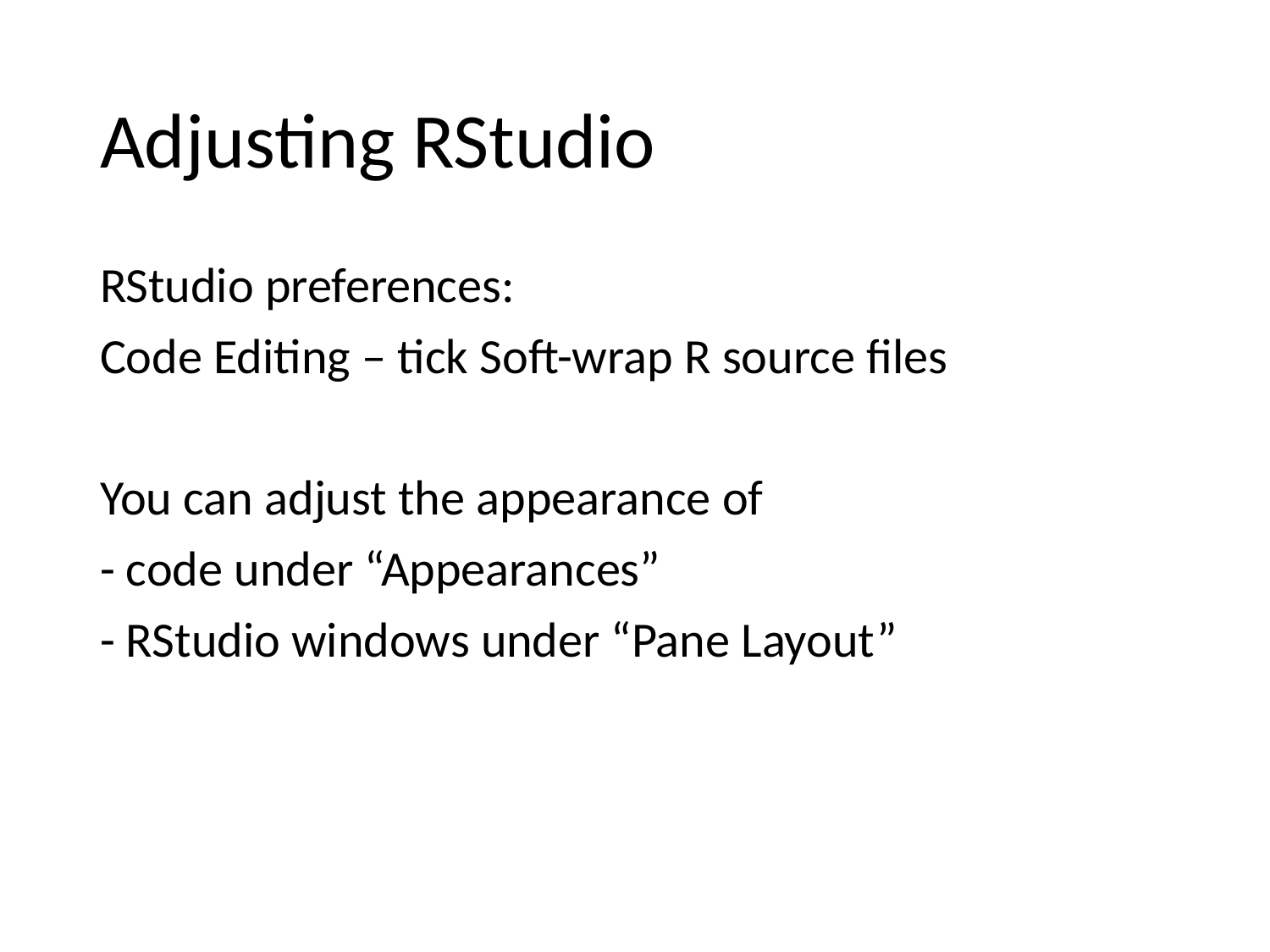

# Adjusting RStudio
RStudio preferences:
Code Editing – tick Soft-wrap R source files

You can adjust the appearance of
- code under “Appearances”
- RStudio windows under “Pane Layout”